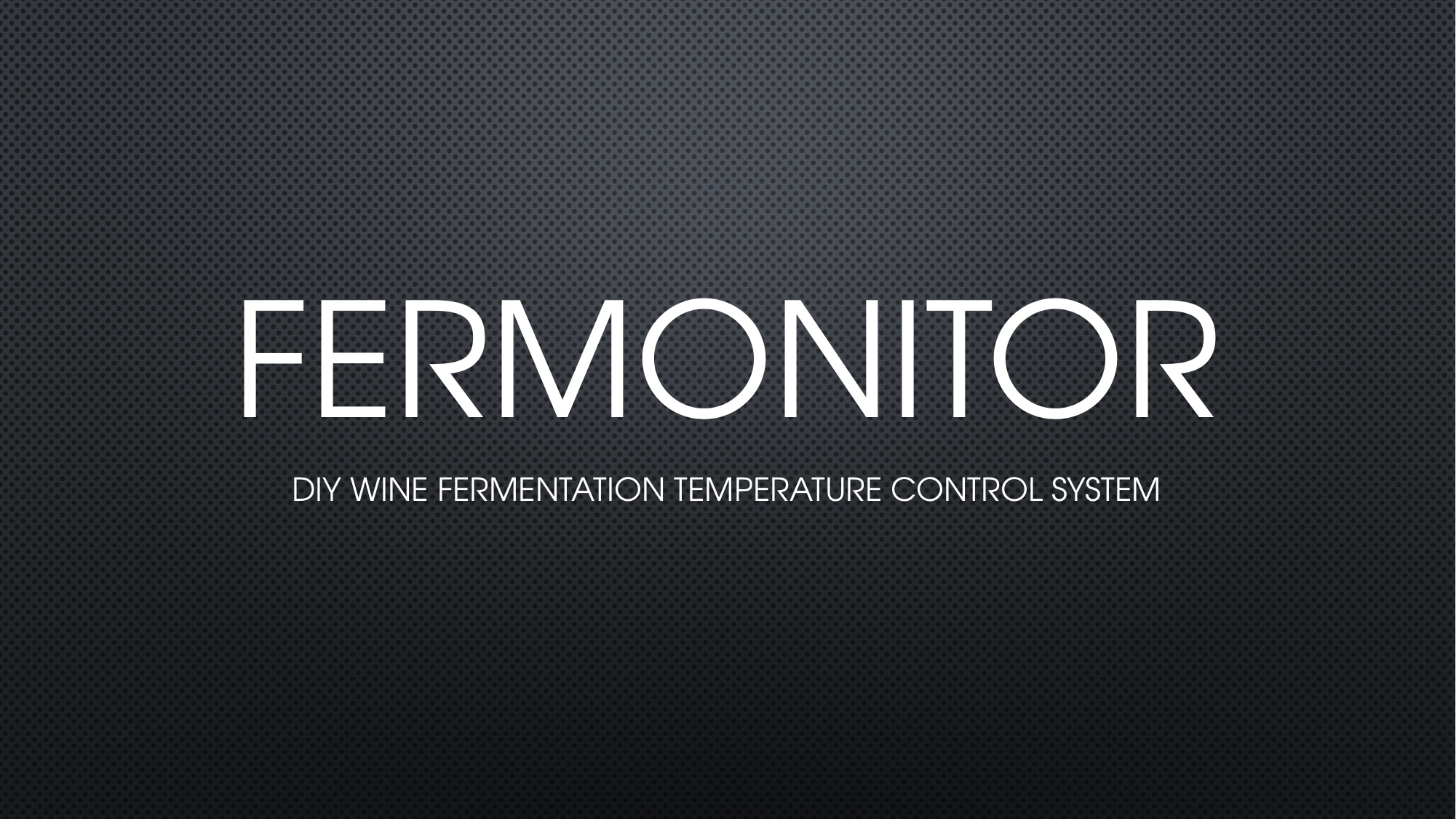

# Fermonitor
DIY Wine Fermentation Temperature Control System